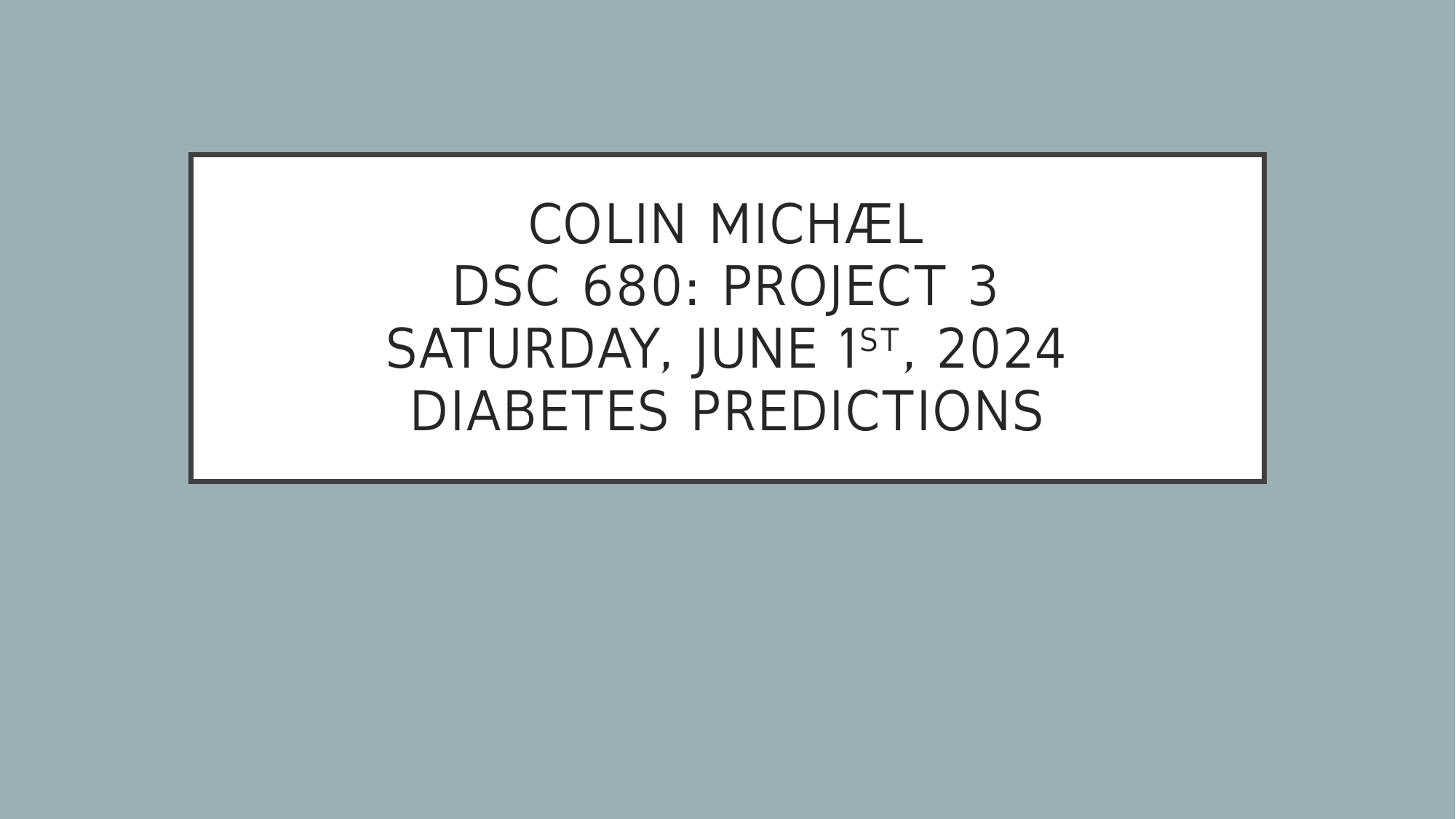

# Colin Michael DSC 680: Project 3 Saturday, June 1st, 2024 diabetes predictions